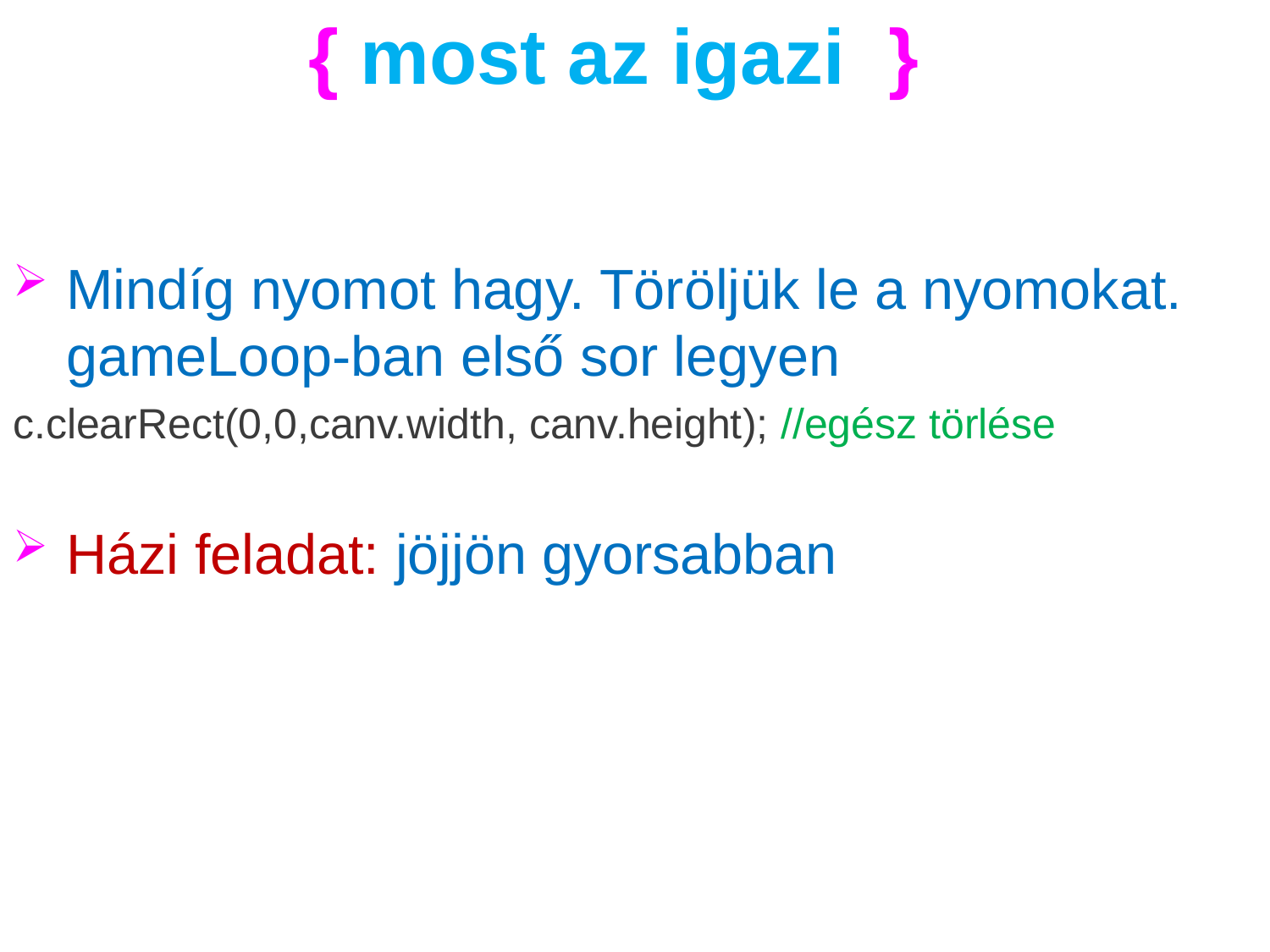

# { most az igazi  }
Mindíg nyomot hagy. Töröljük le a nyomokat. gameLoop-ban első sor legyen
c.clearRect(0,0,canv.width, canv.height); //egész törlése

Házi feladat: jöjjön gyorsabban